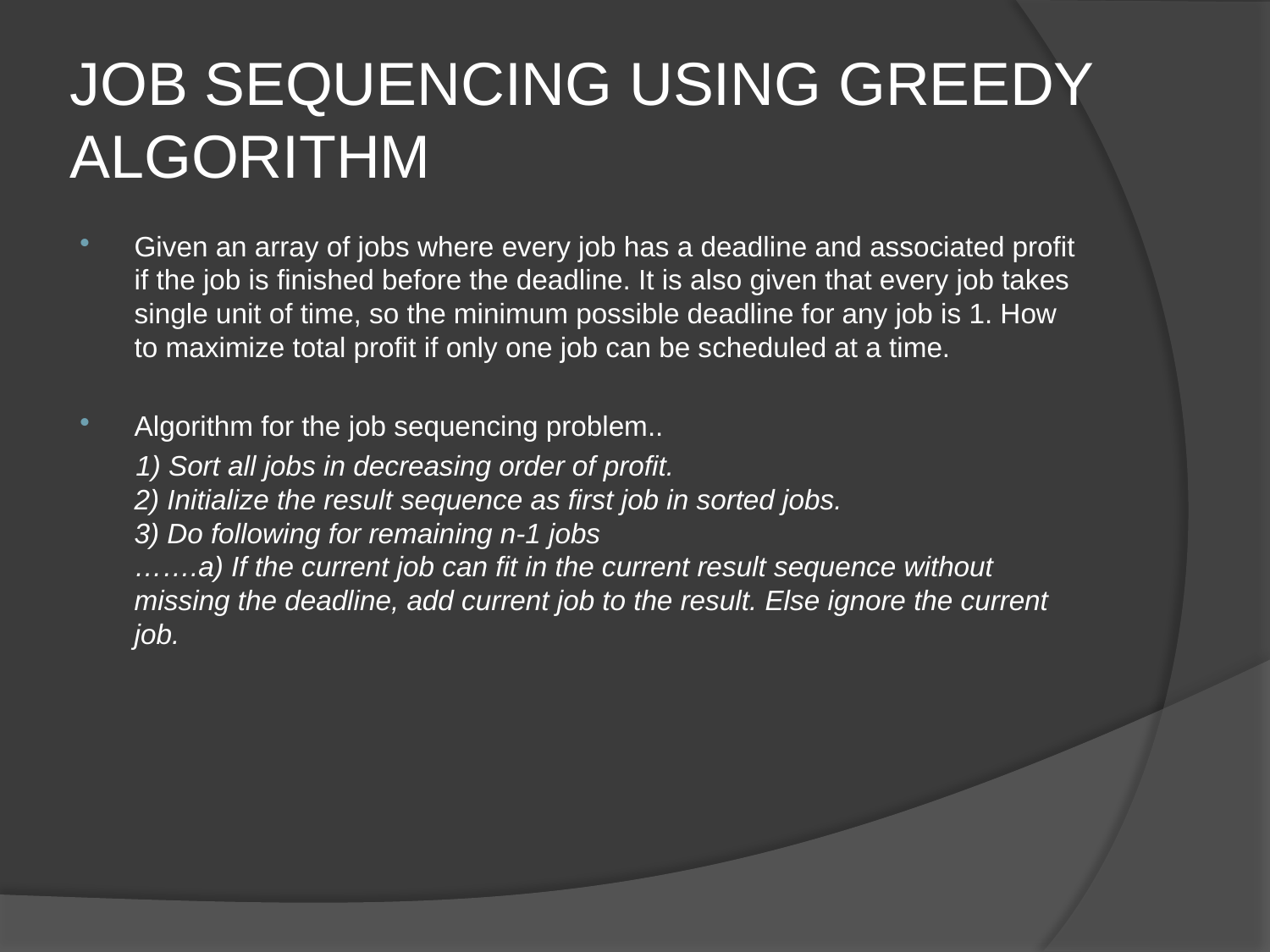

# JOB SEQUENCING USING GREEDY ALGORITHM
Given an array of jobs where every job has a deadline and associated profit if the job is finished before the deadline. It is also given that every job takes single unit of time, so the minimum possible deadline for any job is 1. How to maximize total profit if only one job can be scheduled at a time.

Algorithm for the job sequencing problem..
       1) Sort all jobs in decreasing order of profit.
2) Initialize the result sequence as first job in sorted jobs.
3) Do following for remaining n-1 jobs
…….a) If the current job can fit in the current result sequence without missing the deadline, add current job to the result. Else ignore the current job.